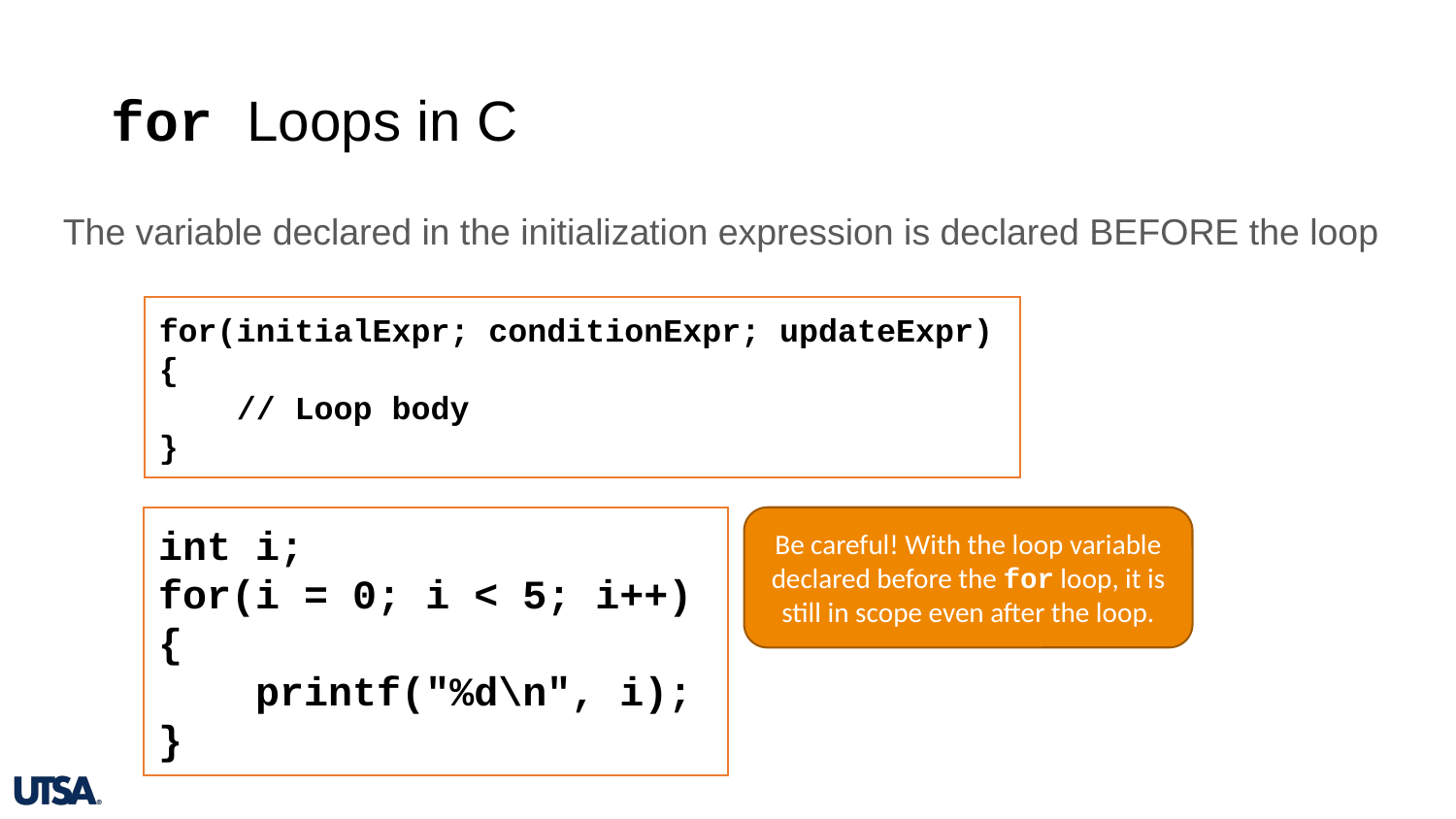

# for Loops in C
The variable declared in the initialization expression is declared BEFORE the loop
for(initialExpr; conditionExpr; updateExpr)
{
    // Loop body
}
int i;
for(i = 0; i < 5; i++)
{
    printf("%d\n", i);
}
Be careful! With the loop variable declared before the for loop, it is still in scope even after the loop.